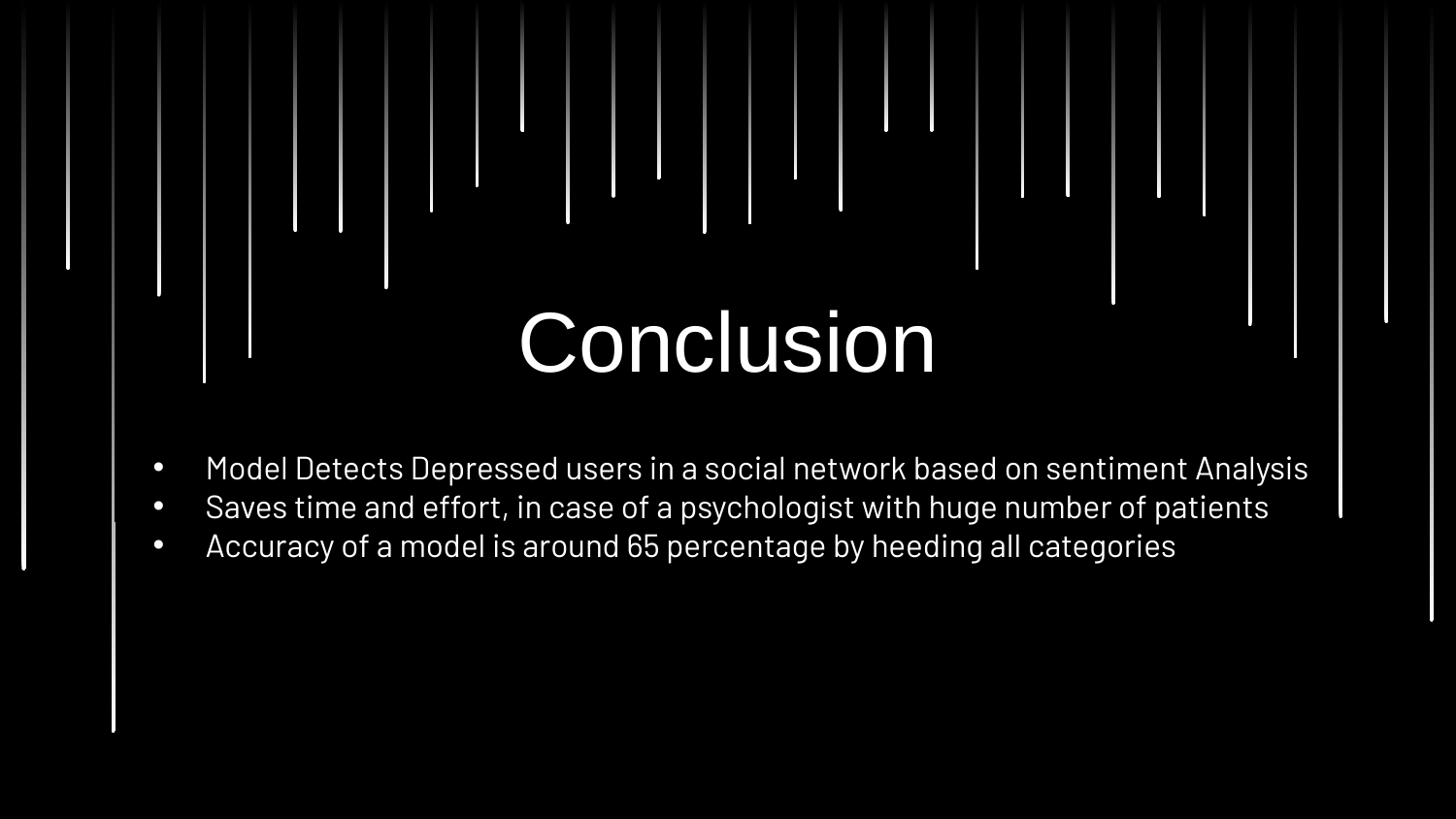

# Conclusion
Model Detects Depressed users in a social network based on sentiment Analysis
Saves time and effort, in case of a psychologist with huge number of patients
Accuracy of a model is around 65 percentage by heeding all categories